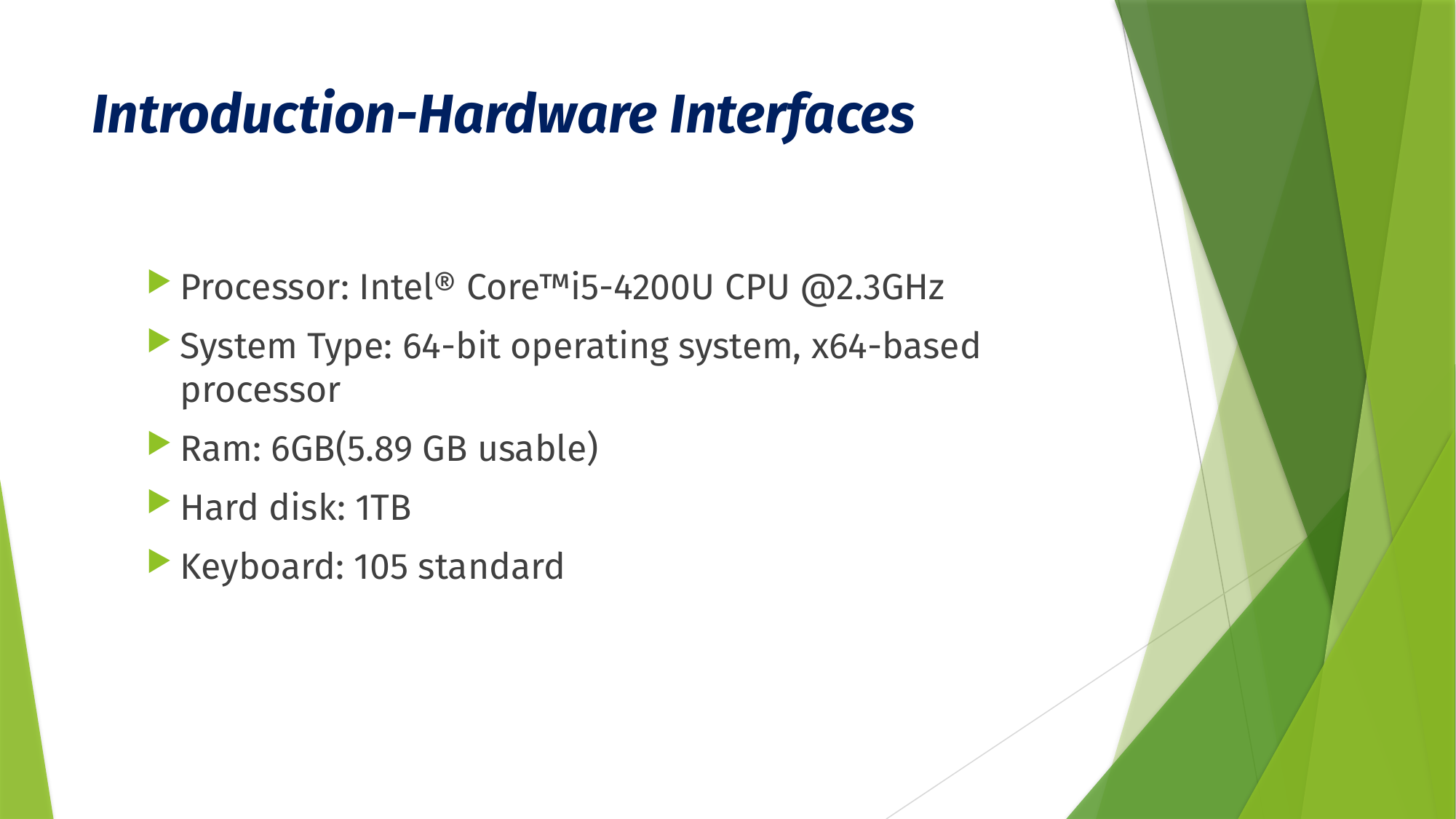

# Introduction-Hardware Interfaces
Processor: Intel® Core™i5-4200U CPU @2.3GHz
System Type: 64-bit operating system, x64-based processor
Ram: 6GB(5.89 GB usable)
Hard disk: 1TB
Keyboard: 105 standard